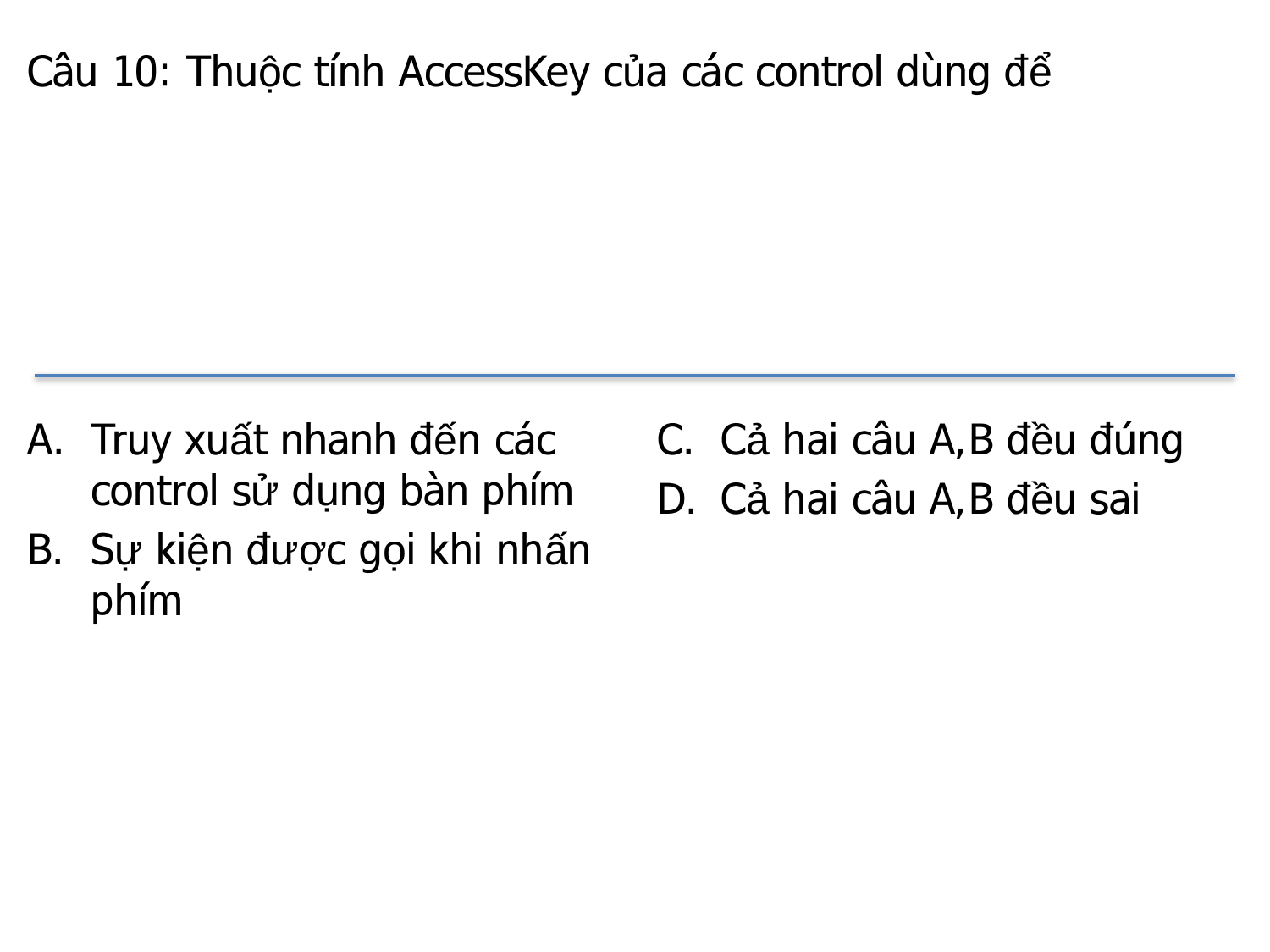

# Câu 10: Thuộc tính AccessKey của các control dùng để
Truy xuất nhanh đến các control sử dụng bàn phím
Sự kiện được gọi khi nhấn phím
Cả hai câu A,B đều đúng
Cả hai câu A,B đều sai